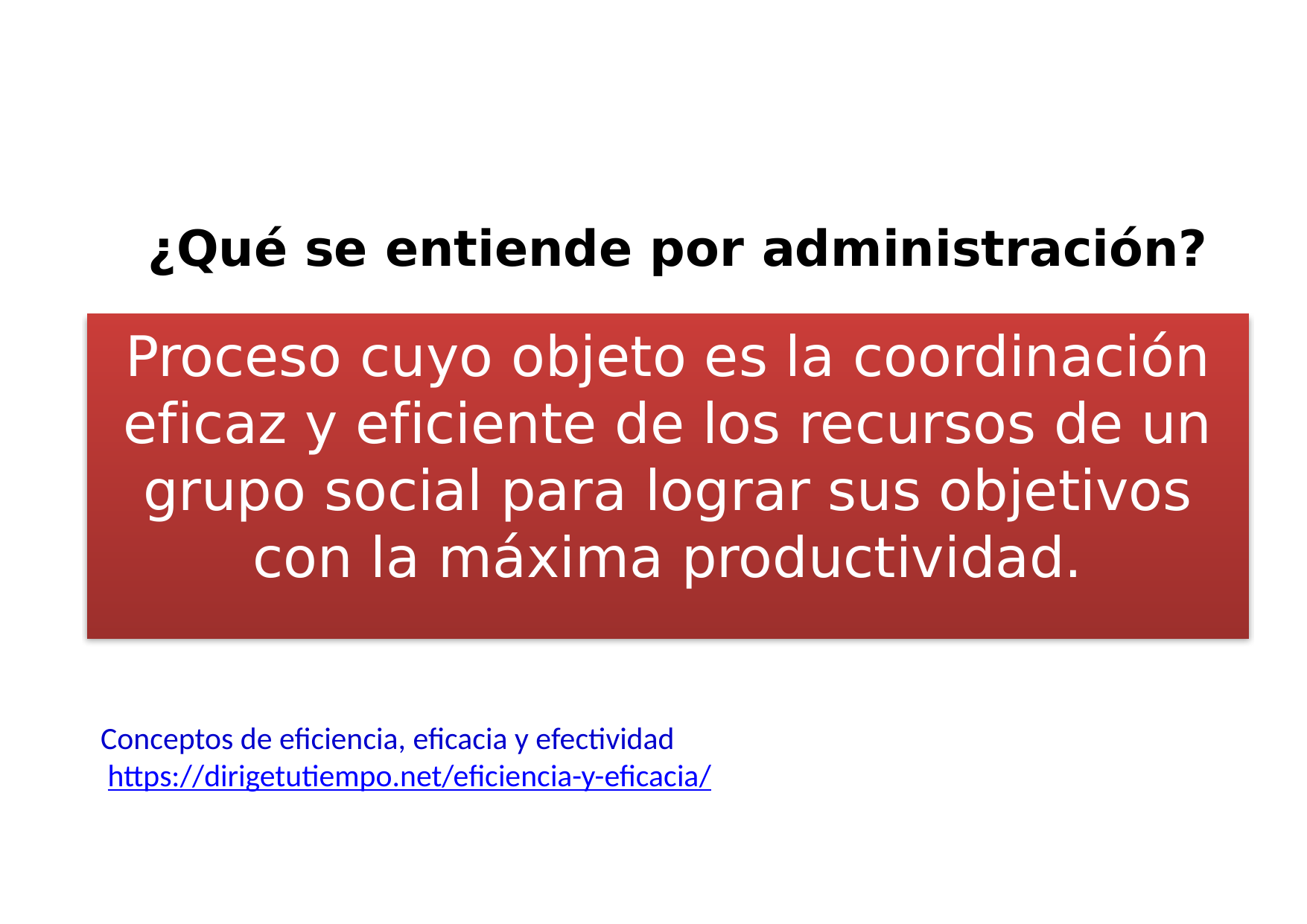

¿Qué se entiende por administración?
Proceso cuyo objeto es la coordinación eficaz y eficiente de los recursos de un grupo social para lograr sus objetivos con la máxima productividad.
Conceptos de eficiencia, eficacia y efectividad
 https://dirigetutiempo.net/eficiencia-y-eficacia/